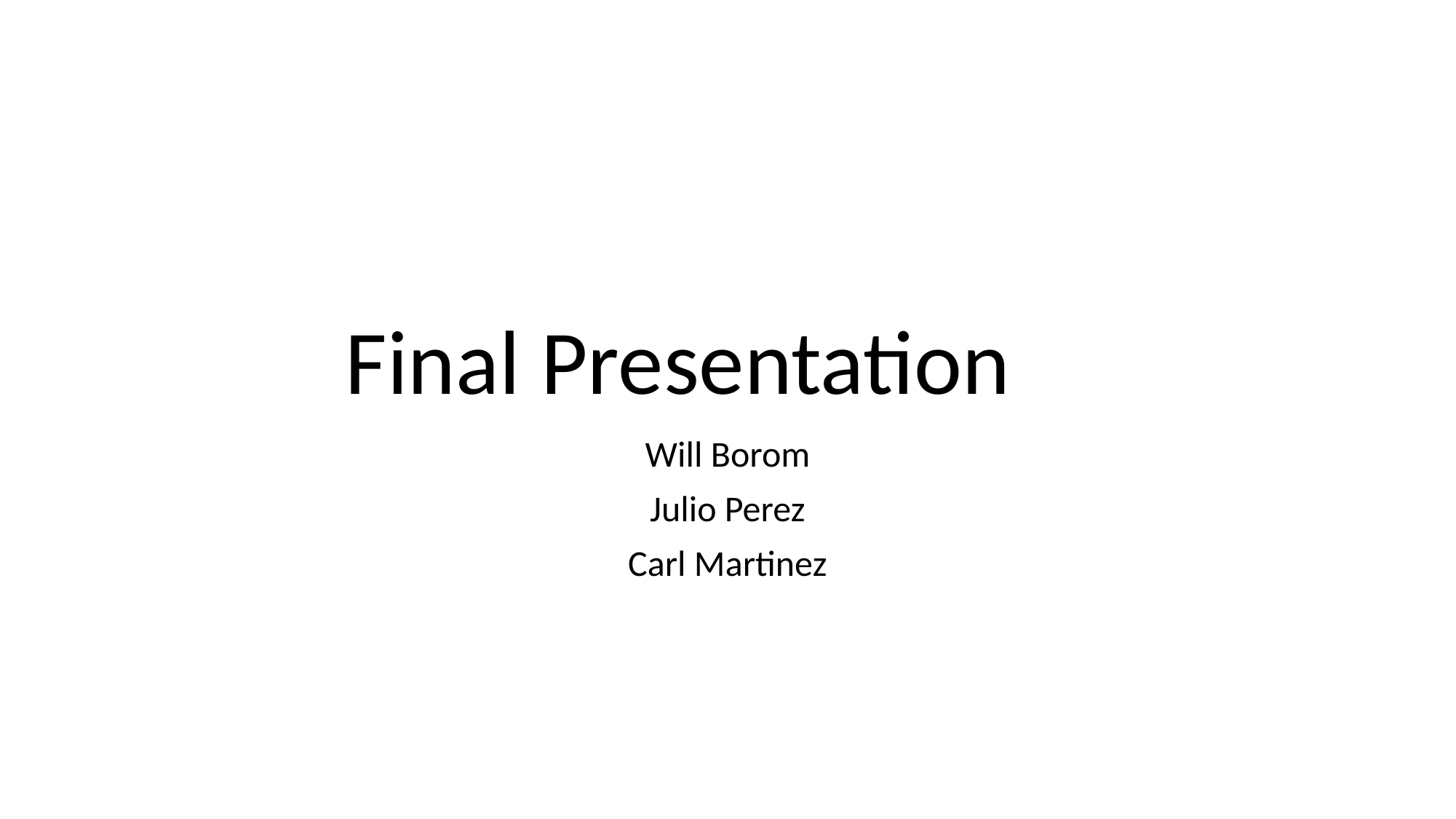

# Final Presentation
Will Borom
Julio Perez
Carl Martinez